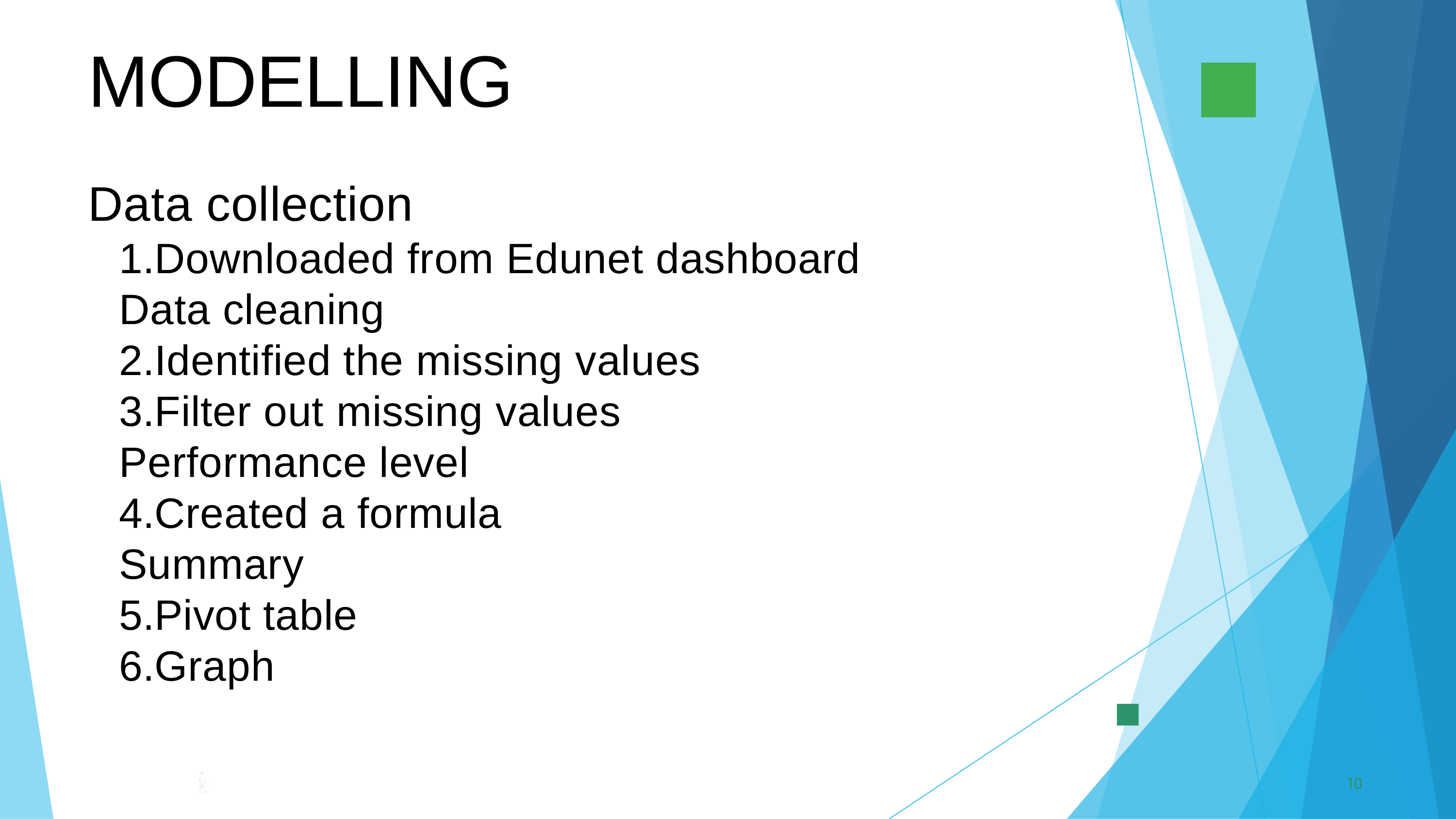

MODELLING

Data collection
Downloaded from Edunet dashboard
Data cleaning
Identified the missing values
Filter out missing values
Performance level
Created a formula
Summary
Pivot table
Graph

10